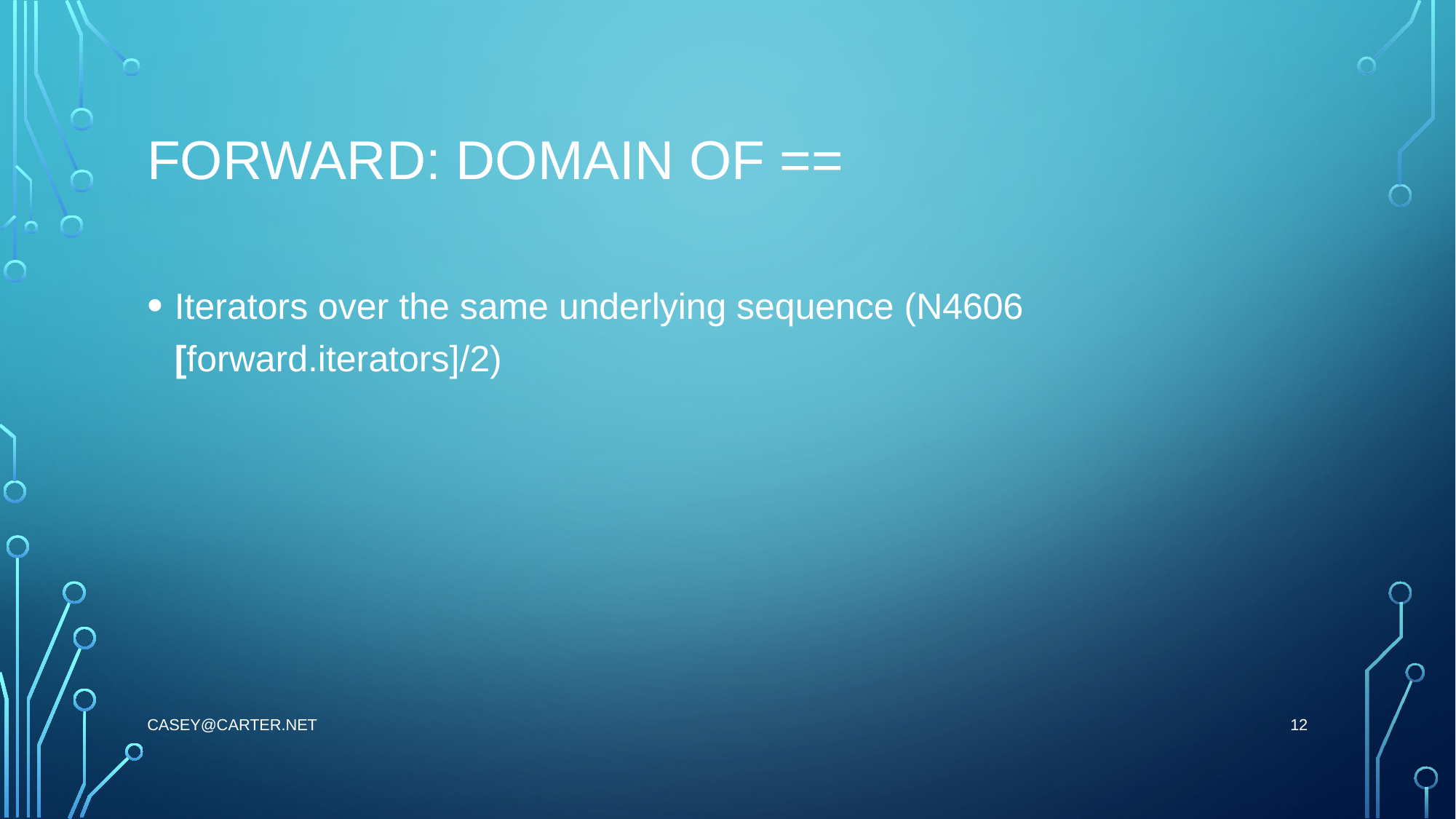

# forward: Domain of ==
Iterators over the same underlying sequence (N4606 [forward.iterators]/2)
12
Casey@Carter.net